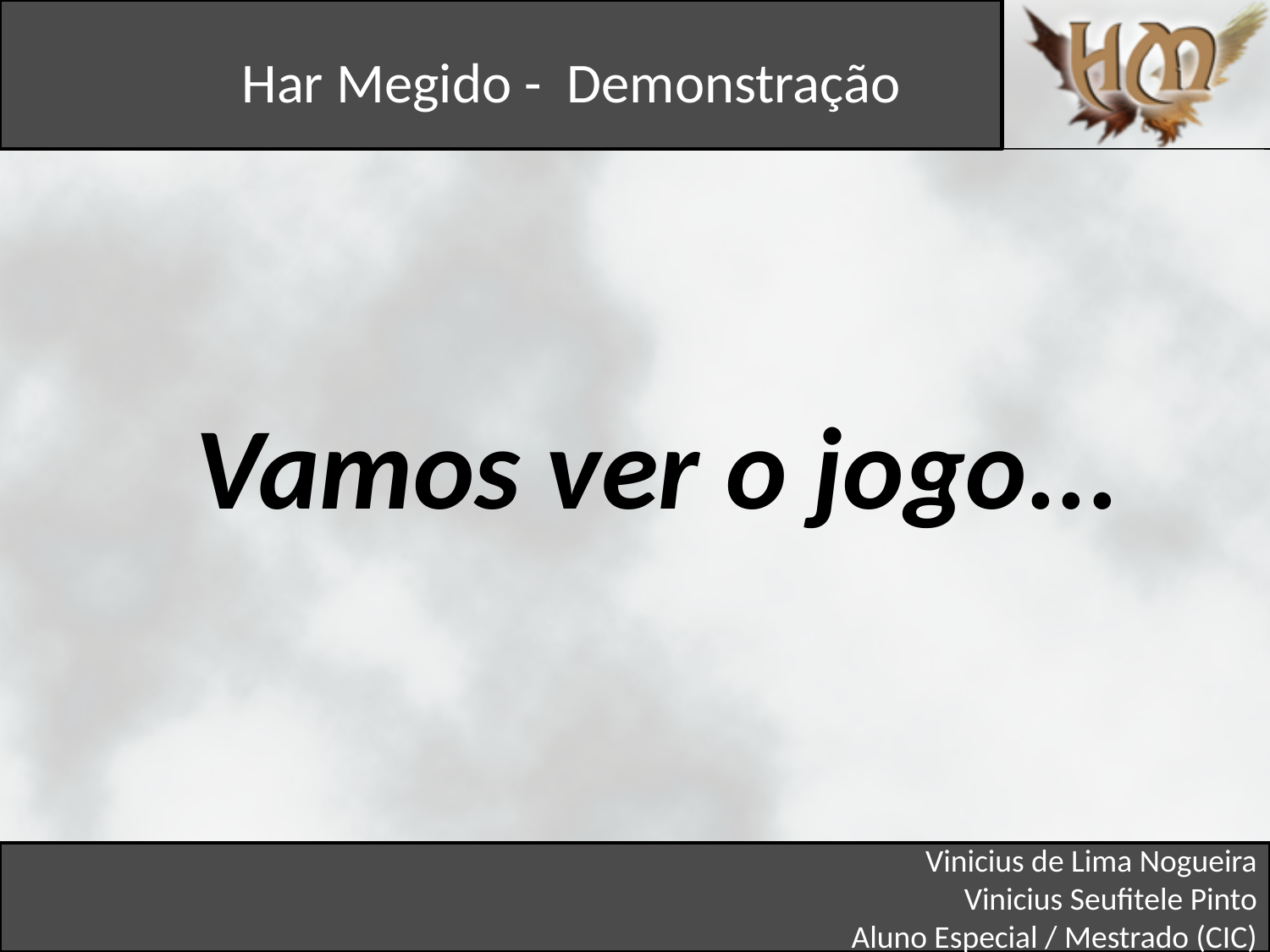

Har Megido -  Demonstração
Vamos ver o jogo...